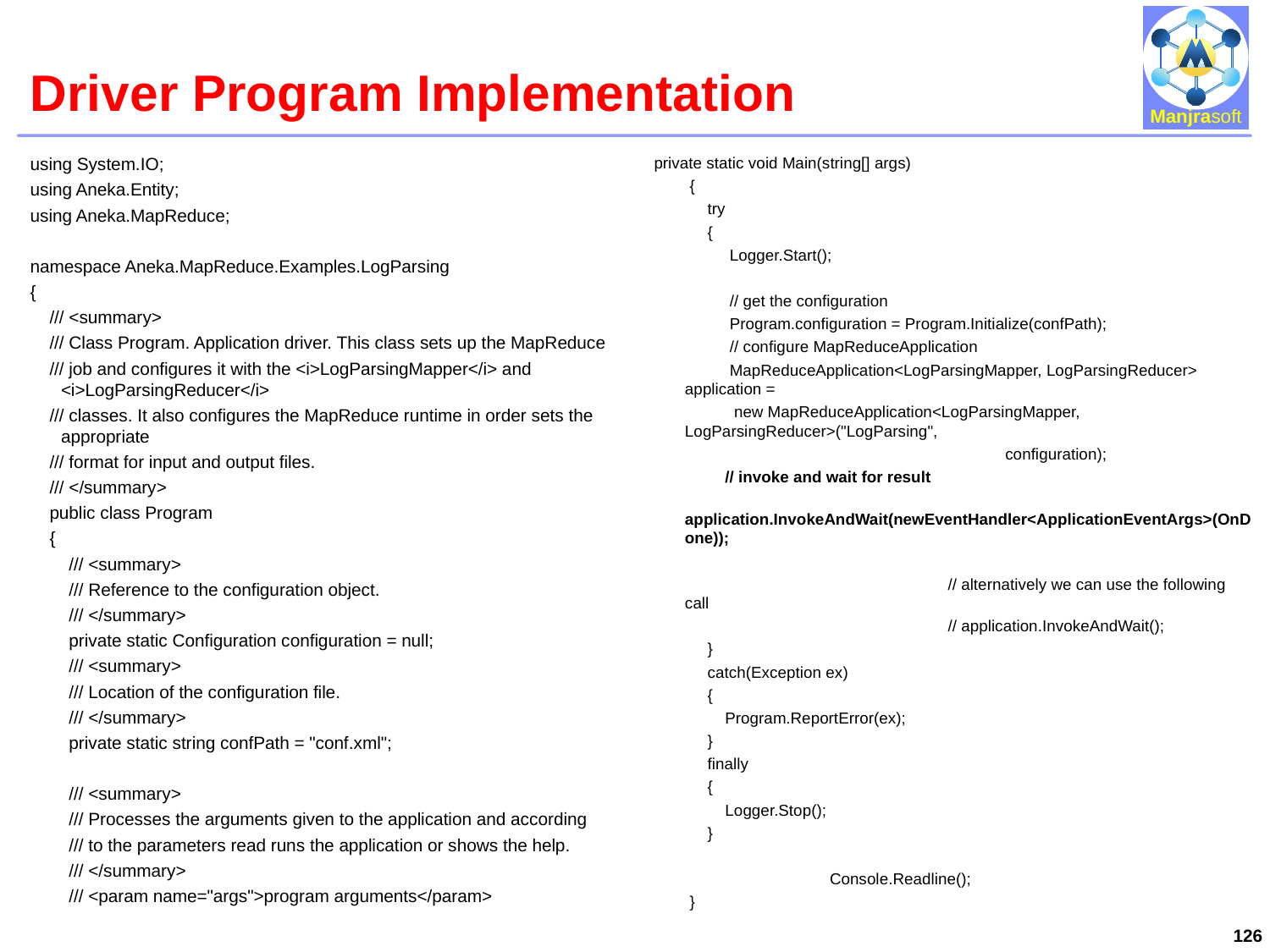

# Driver Program Implementation
using System.IO;
using Aneka.Entity;
using Aneka.MapReduce;

namespace Aneka.MapReduce.Examples.LogParsing
{
    /// <summary>
    /// Class Program. Application driver. This class sets up the MapReduce
    /// job and configures it with the <i>LogParsingMapper</i> and <i>LogParsingReducer</i>
    /// classes. It also configures the MapReduce runtime in order sets the appropriate
    /// format for input and output files.
    /// </summary>
    public class Program
    {
        /// <summary>
        /// Reference to the configuration object.
        /// </summary>
        private static Configuration configuration = null;
        /// <summary>
        /// Location of the configuration file.
        /// </summary>
        private static string confPath = "conf.xml";

        /// <summary>
        /// Processes the arguments given to the application and according
        /// to the parameters read runs the application or shows the help.
        /// </summary>
        /// <param name="args">program arguments</param>

private static void Main(string[] args)
        {
            try
            {
                 Logger.Start();

                 // get the configuration
                 Program.configuration = Program.Initialize(confPath);
                 // configure MapReduceApplication
                 MapReduceApplication<LogParsingMapper, LogParsingReducer> application =
                  new MapReduceApplication<LogParsingMapper, LogParsingReducer>("LogParsing",
                                                                               configuration);
                // invoke and wait for result
                application.InvokeAndWait(newEventHandler<ApplicationEventArgs>(OnDone));

			  // alternatively we can use the following call
			  // application.InvokeAndWait();
            }
            catch(Exception ex)
            {
                Program.ReportError(ex);
            }
            finally
            {
                Logger.Stop();
            }

		    Console.Readline();
        }

126